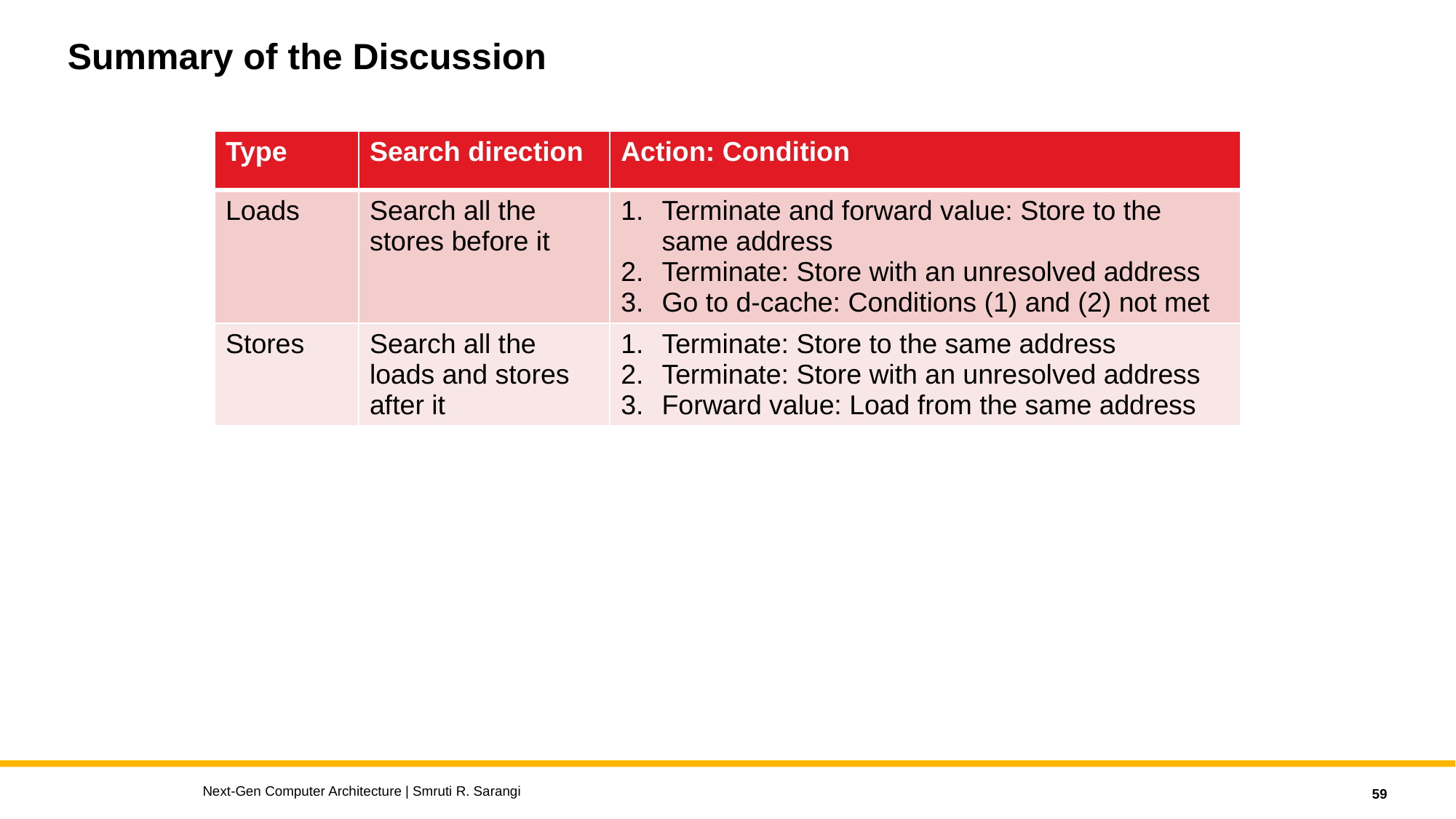

# Summary of the Discussion
| Type | Search direction | Action: Condition |
| --- | --- | --- |
| Loads | Search all the stores before it | Terminate and forward value: Store to the same address Terminate: Store with an unresolved address Go to d-cache: Conditions (1) and (2) not met |
| Stores | Search all the loads and stores after it | Terminate: Store to the same address Terminate: Store with an unresolved address Forward value: Load from the same address |
Next-Gen Computer Architecture | Smruti R. Sarangi
59